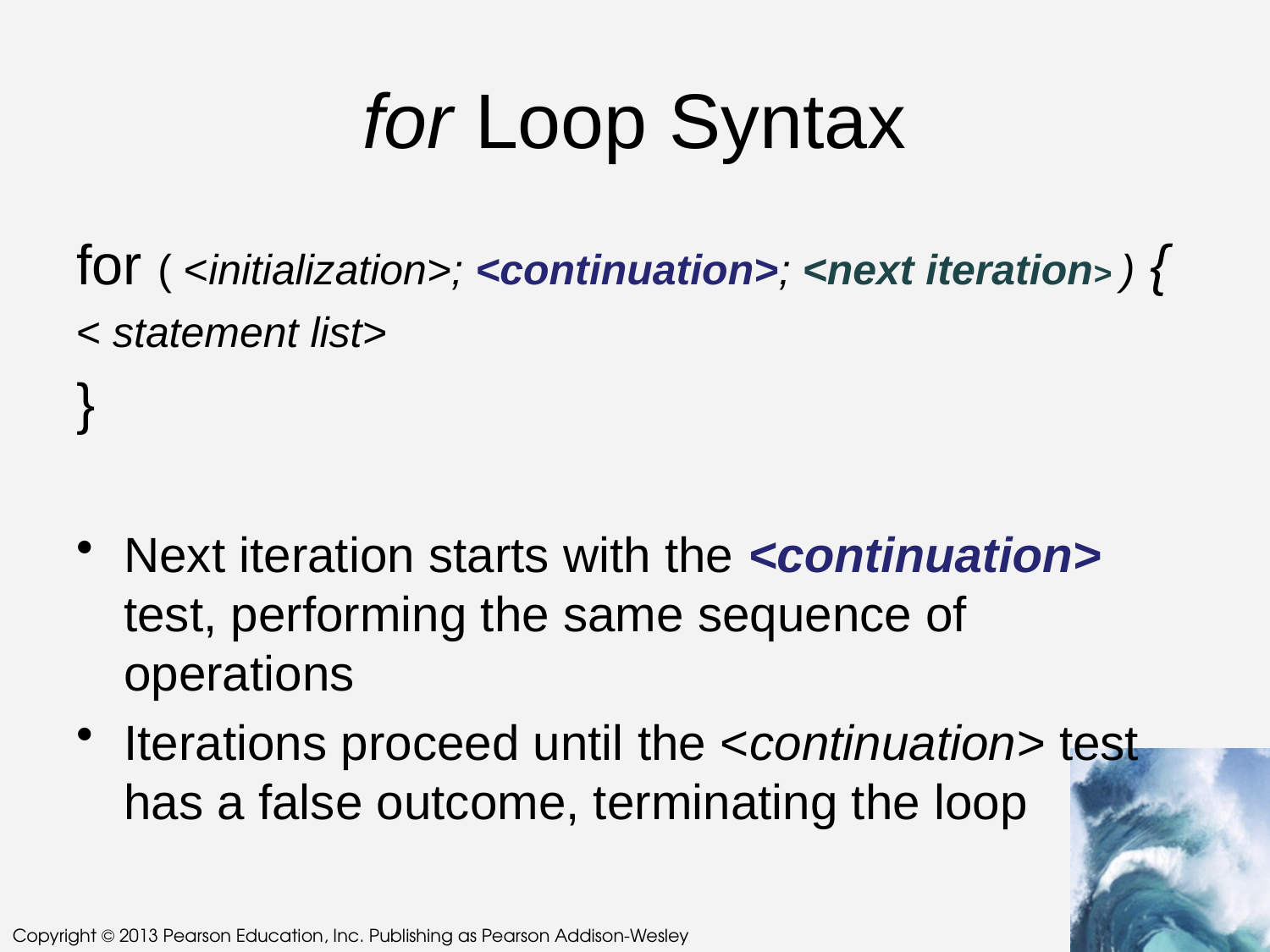

# for Loop Syntax
for ( <initialization>; <continuation>; <next iteration> ) {
< statement list>
}

Next iteration starts with the <continuation> test, performing the same sequence of operations
Iterations proceed until the <continuation> test has a false outcome, terminating the loop